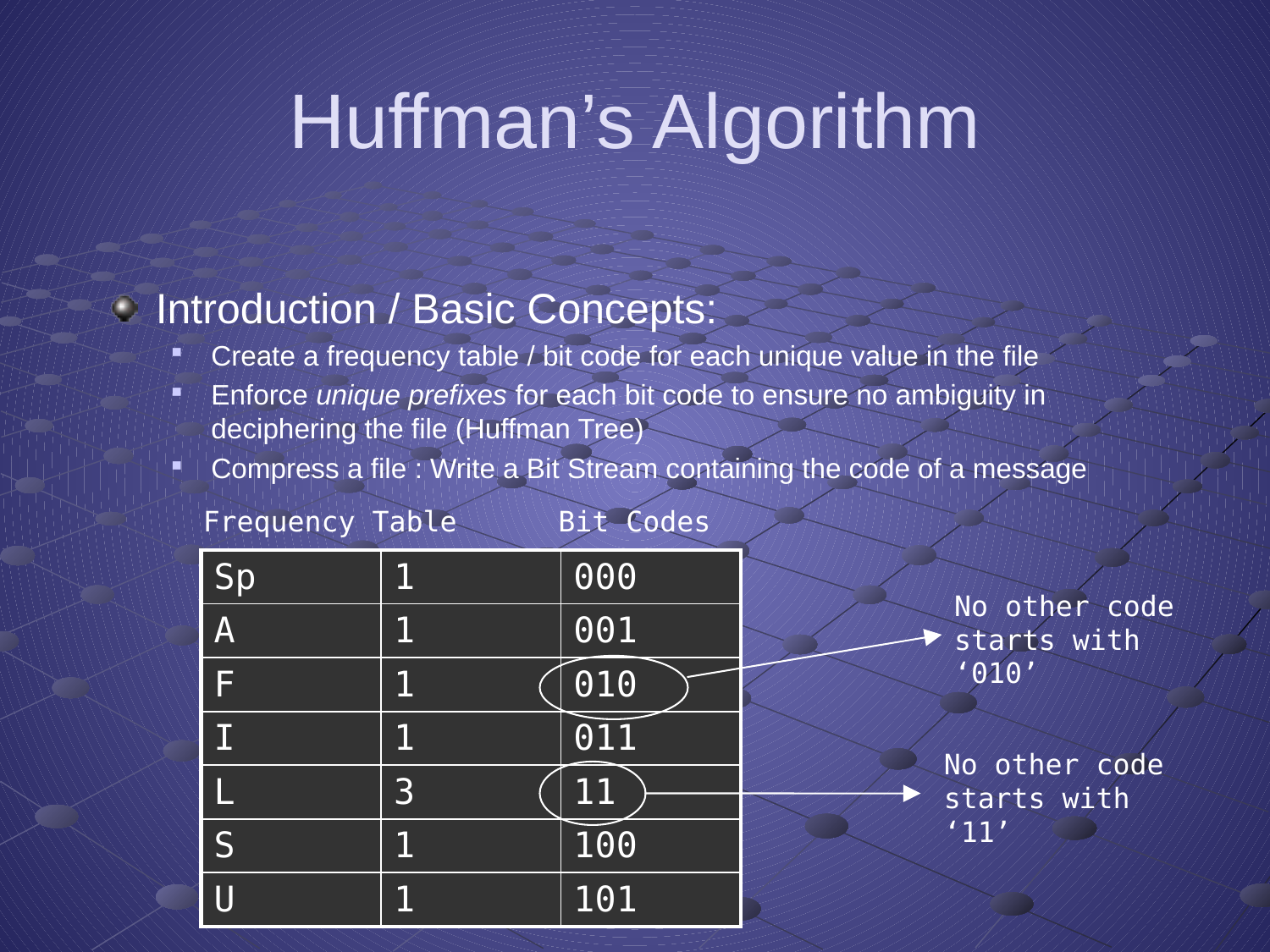

# Huffman’s Algorithm
Introduction / Basic Concepts:
Create a frequency table / bit code for each unique value in the file
Enforce unique prefixes for each bit code to ensure no ambiguity in deciphering the file (Huffman Tree)
Compress a file : Write a Bit Stream containing the code of a message
Frequency Table      Bit Codes
| Sp | 1 | 000 |
| --- | --- | --- |
| A | 1 | 001 |
| F | 1 | 010 |
| I | 1 | 011 |
| L | 3 | 11 |
| S | 1 | 100 |
| U | 1 | 101 |
No other code starts with ‘010’

No other code starts with ‘11’